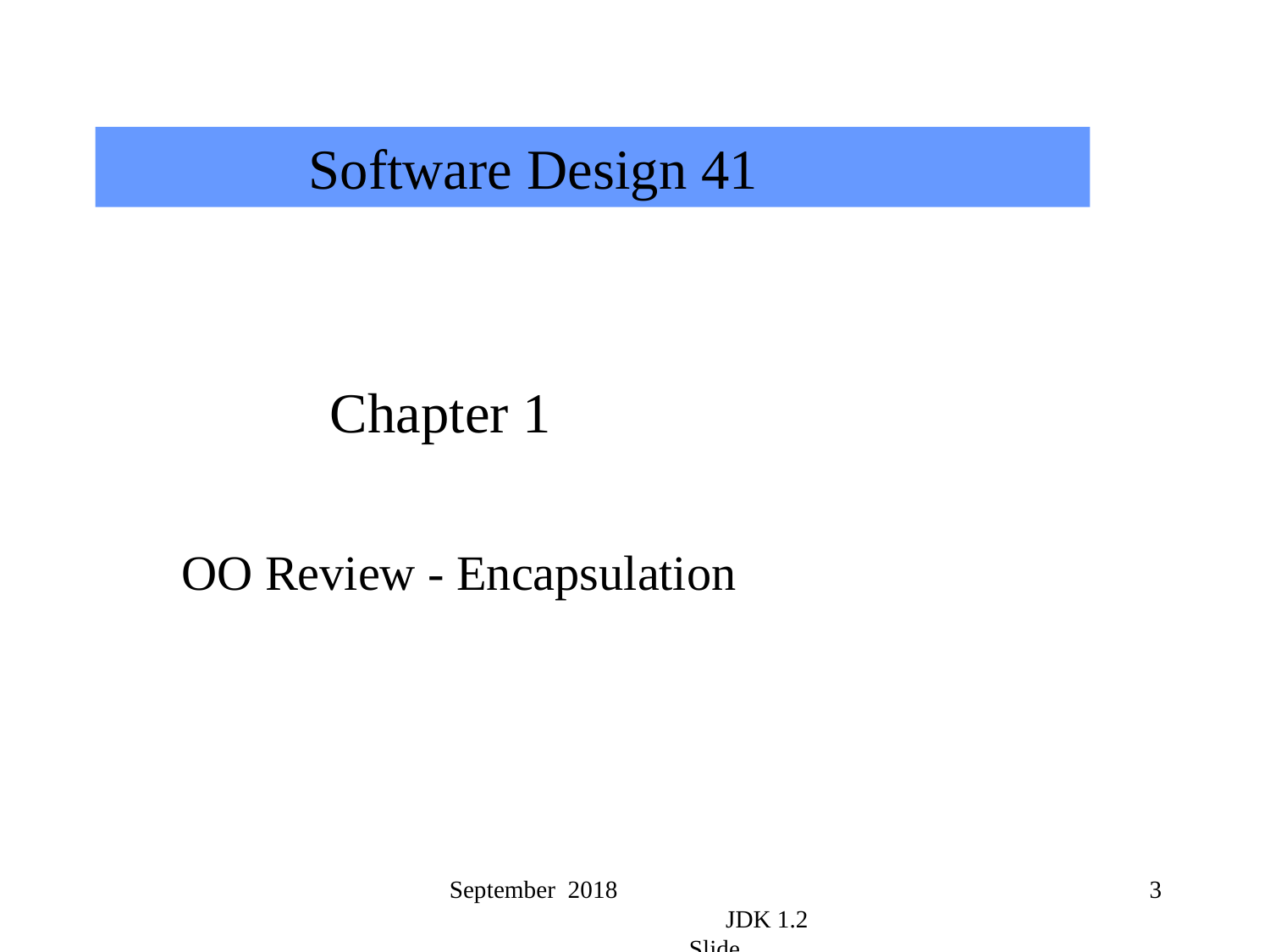

Software Design 41
                       Chapter 1

         OO Review - Encapsulation
September  2018                                                                               JDK 1.2                              Slide
3